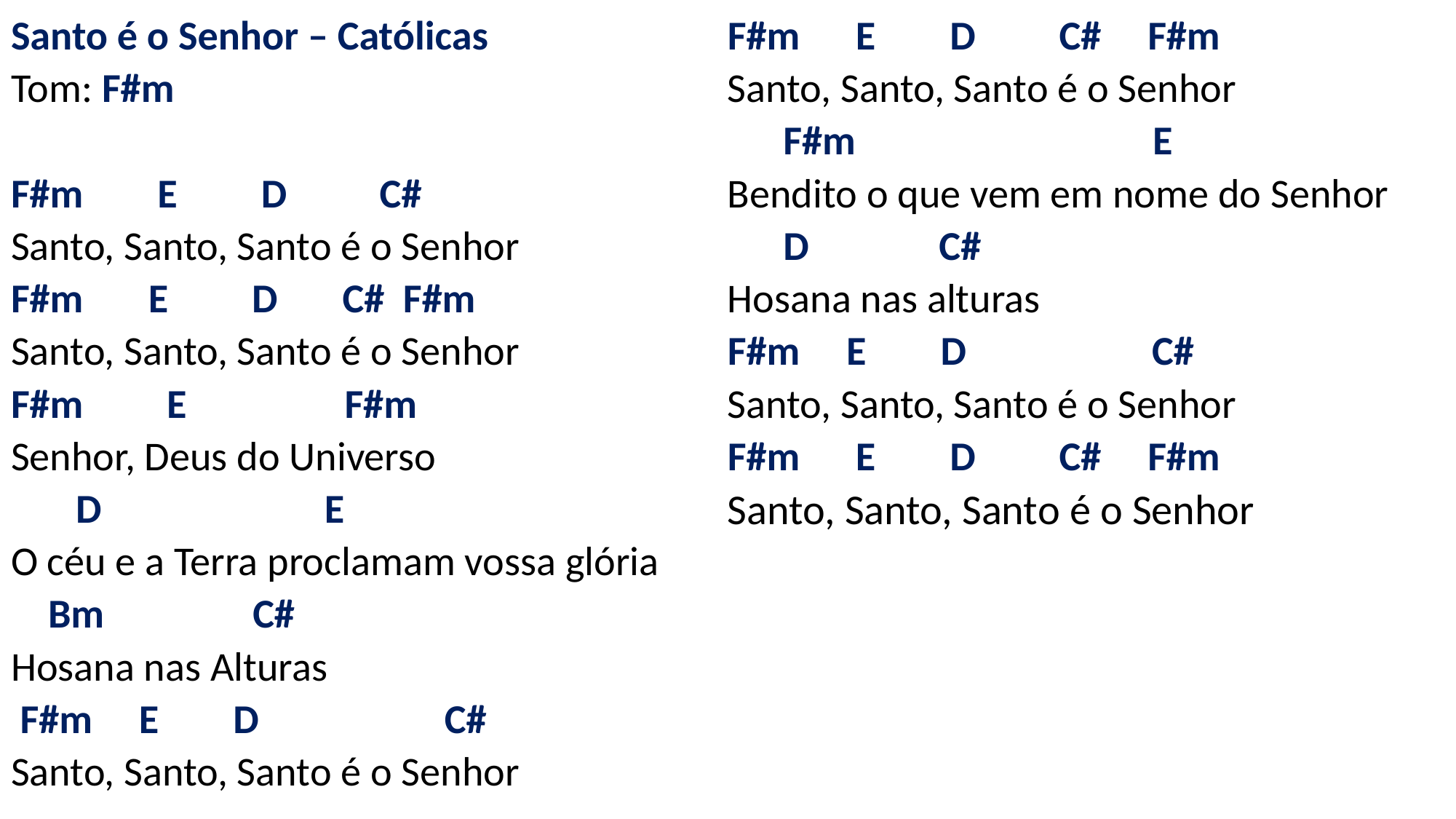

# Santo é o Senhor – Católicas Tom: F#m   F#m        E         D          C# Santo, Santo, Santo é o Senhor F#m       E         D       C#  F#m Santo, Santo, Santo é o Senhor F#m         E                 F#m Senhor, Deus do Universo D                        E O céu e a Terra proclamam vossa glória Bm                C# Hosana nas Alturas F#m     E        D                    C# Santo, Santo, Santo é o Senhor F#m      E        D         C#     F#m Santo, Santo, Santo é o Senhor F#m                                E Bendito o que vem em nome do Senhor D              C# Hosana nas alturas F#m     E        D                    C# Santo, Santo, Santo é o Senhor F#m      E        D         C#     F#m Santo, Santo, Santo é o Senhor